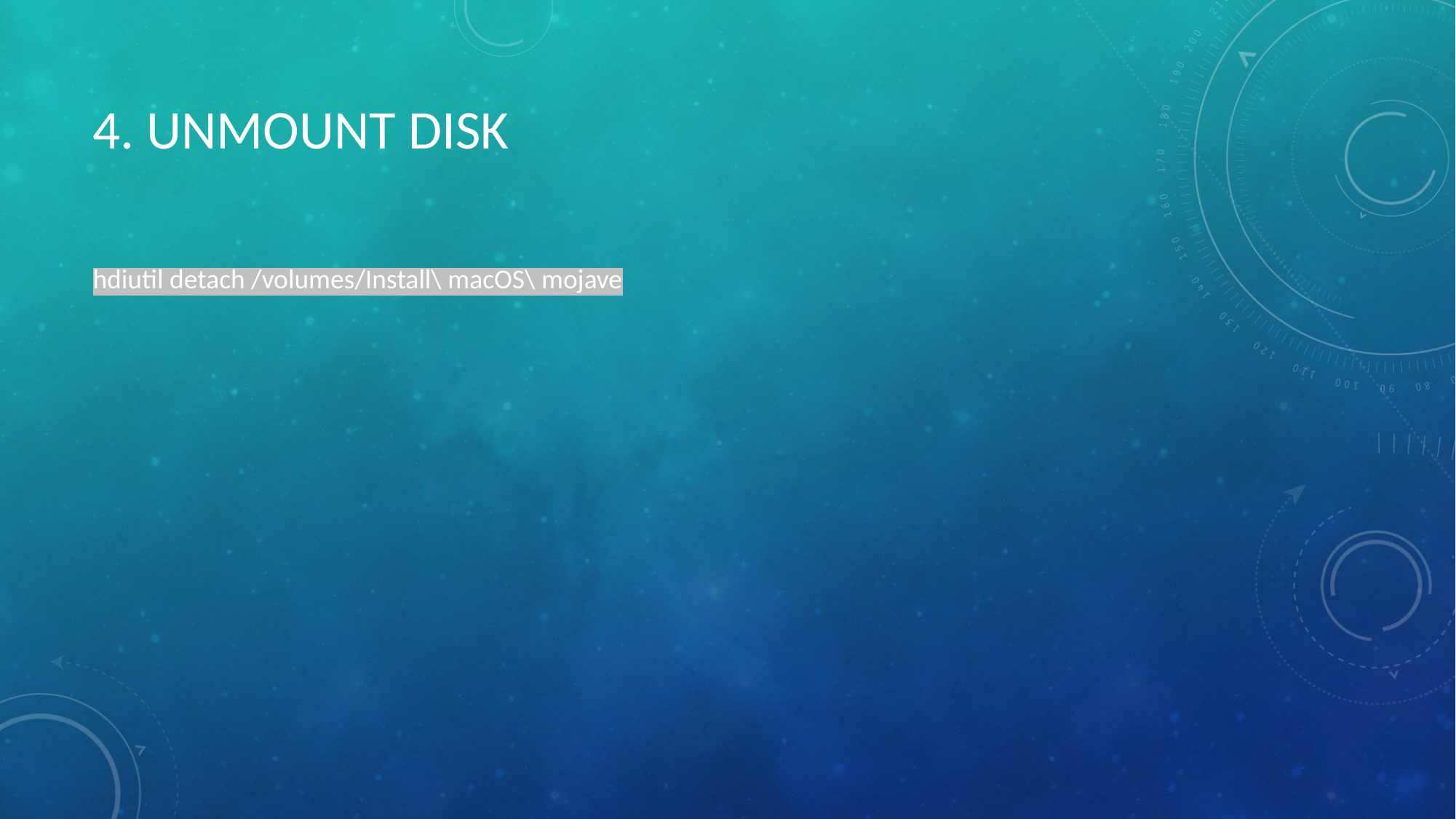

# 4. Unmount Disk

hdiutil detach /volumes/Install\ macOS\ mojave